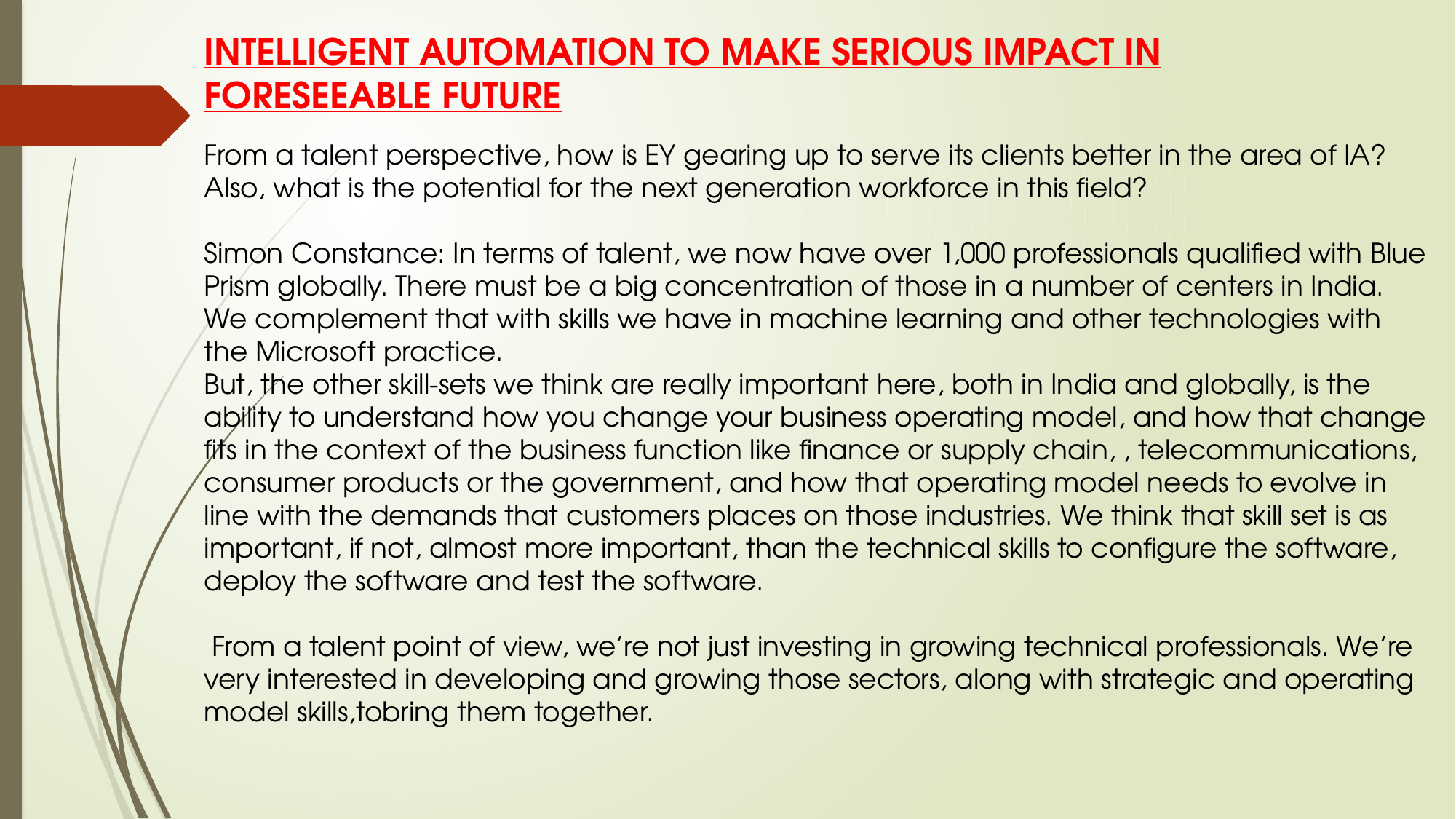

INTELLIGENT AUTOMATION TO MAKE SERIOUS IMPACT IN FORESEEABLE FUTURE
From a talent perspective, how is EY gearing up to serve its clients better in the area of IA? Also, what is the potential for the next generation workforce in this field?

Simon Constance: In terms of talent, we now have over 1,000 professionals qualified with Blue Prism globally. There must be a big concentration of those in a number of centers in India. We complement that with skills we have in machine learning and other technologies with the Microsoft practice.
But, the other skill-sets we think are really important here, both in India and globally, is the ability to understand how you change your business operating model, and how that change fits in the context of the business function like finance or supply chain, , telecommunications, consumer products or the government, and how that operating model needs to evolve in line with the demands that customers places on those industries. We think that skill set is as important, if not, almost more important, than the technical skills to configure the software, deploy the software and test the software.

 From a talent point of view, we’re not just investing in growing technical professionals. We’re very interested in developing and growing those sectors, along with strategic and operating model skills,tobring them together.